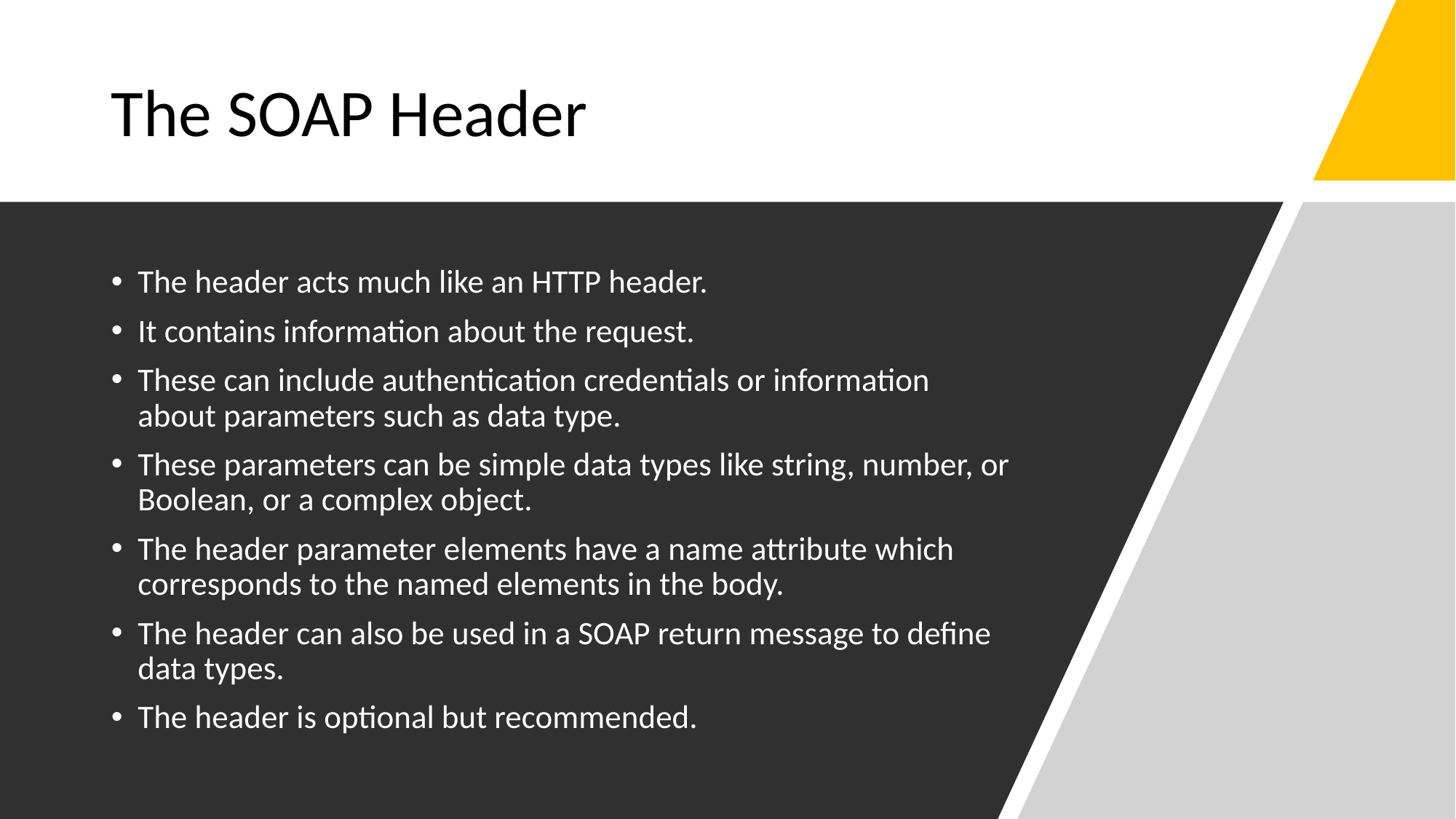

# The SOAP Header

The header acts much like an HTTP header.
It contains information about the request.
These can include authentication credentials or information about parameters such as data type.
These parameters can be simple data types like string, number, or Boolean, or a complex object.
The header parameter elements have a name attribute which corresponds to the named elements in the body.
The header can also be used in a SOAP return message to define data types.
The header is optional but recommended.